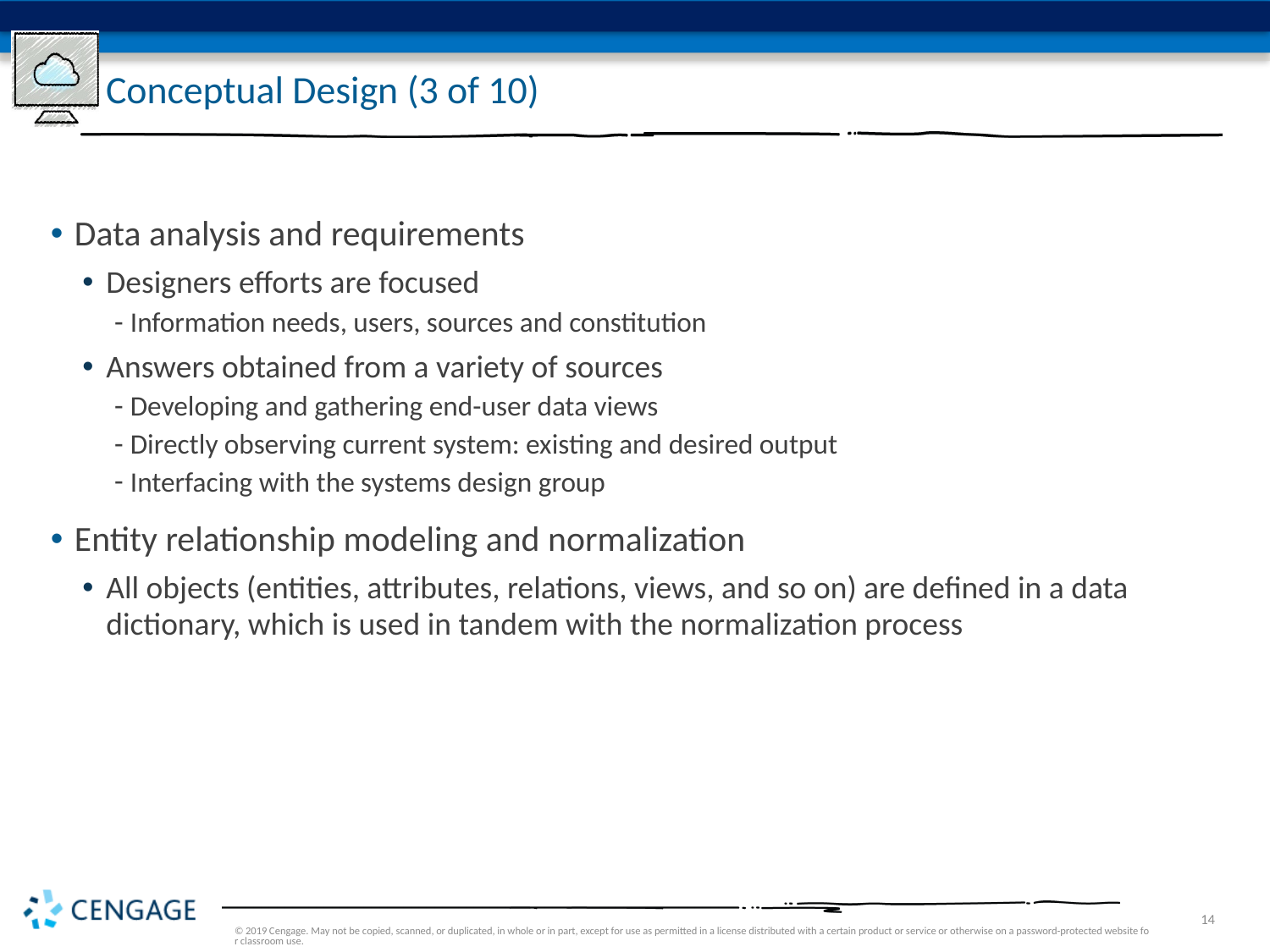

# Conceptual Design (3 of 10)
Data analysis and requirements
Designers efforts are focused
Information needs, users, sources and constitution
Answers obtained from a variety of sources
Developing and gathering end-user data views
Directly observing current system: existing and desired output
Interfacing with the systems design group
Entity relationship modeling and normalization
All objects (entities, attributes, relations, views, and so on) are defined in a data dictionary, which is used in tandem with the normalization process
© 2019 Cengage. May not be copied, scanned, or duplicated, in whole or in part, except for use as permitted in a license distributed with a certain product or service or otherwise on a password-protected website for classroom use.